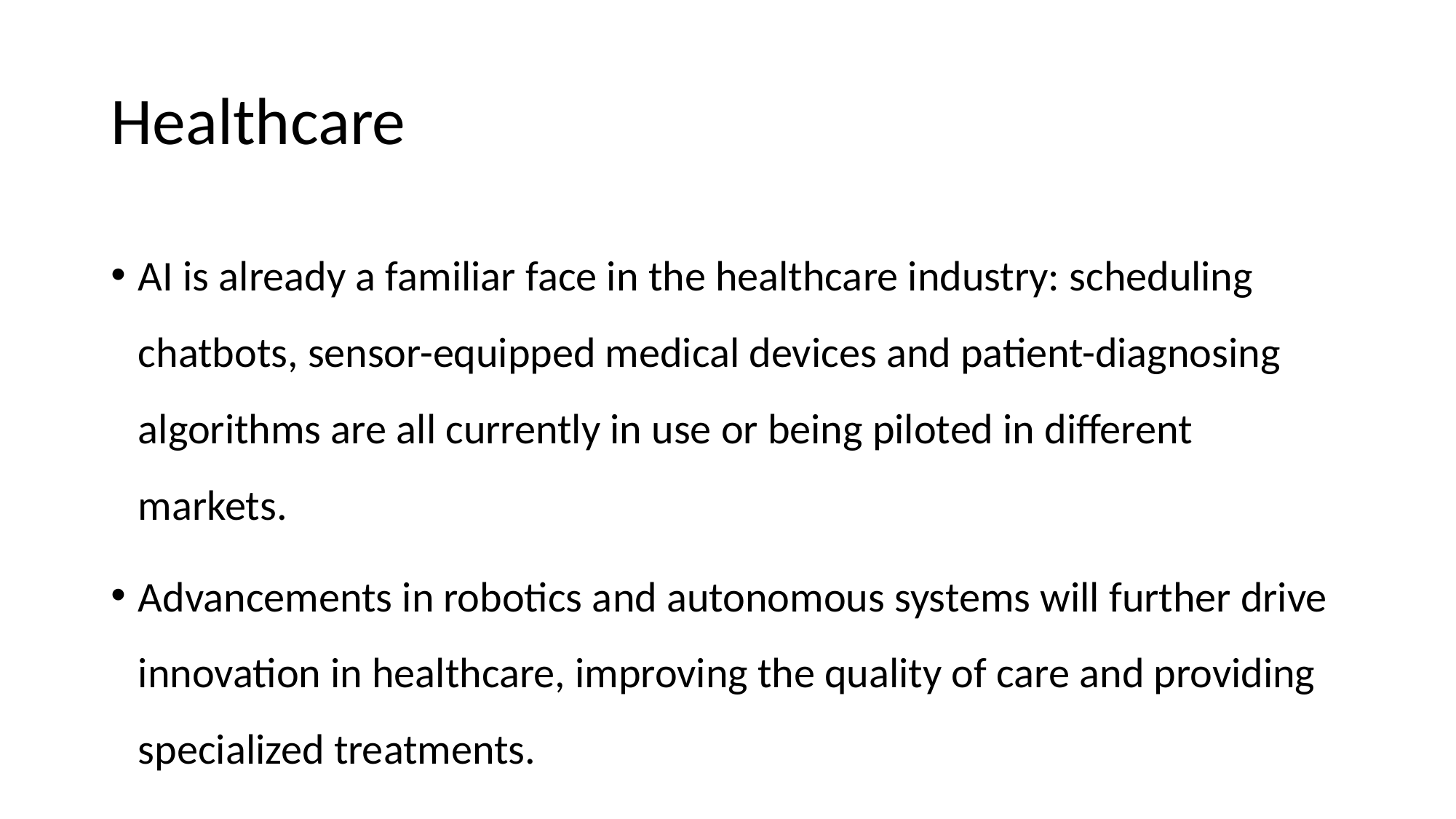

# Healthcare
AI is already a familiar face in the healthcare industry: scheduling chatbots, sensor-equipped medical devices and patient-diagnosing algorithms are all currently in use or being piloted in different markets.
Advancements in robotics and autonomous systems will further drive innovation in healthcare, improving the quality of care and providing specialized treatments.